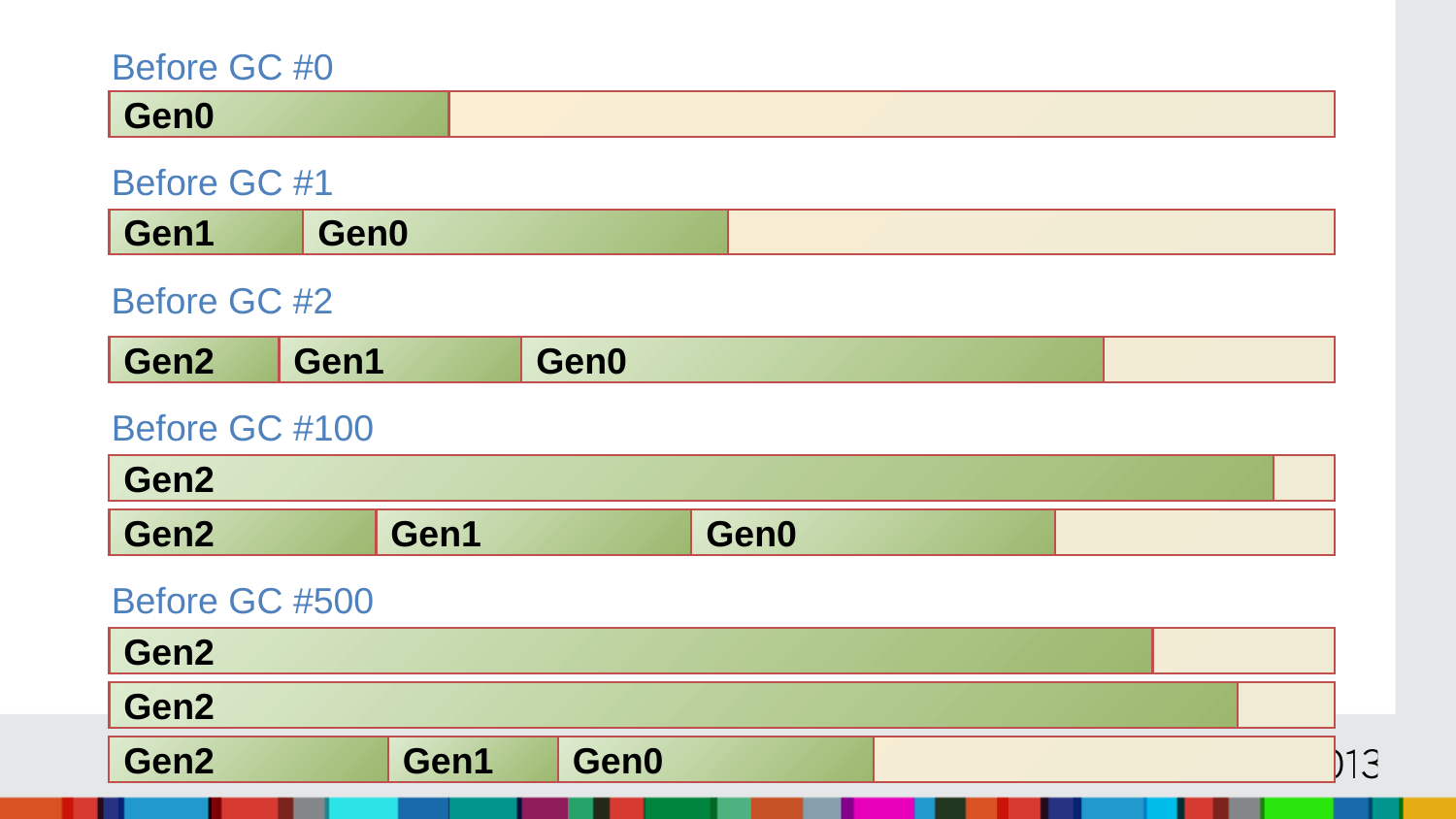

Before GC #0

Gen0
Before GC #1

Gen1
Gen0
Before GC #2

Gen2
Gen1
Gen0
Before GC #100

Gen2

Gen2
Gen1
Gen0
Before GC #500

Gen2

Gen2

Gen2
Gen1
Gen0